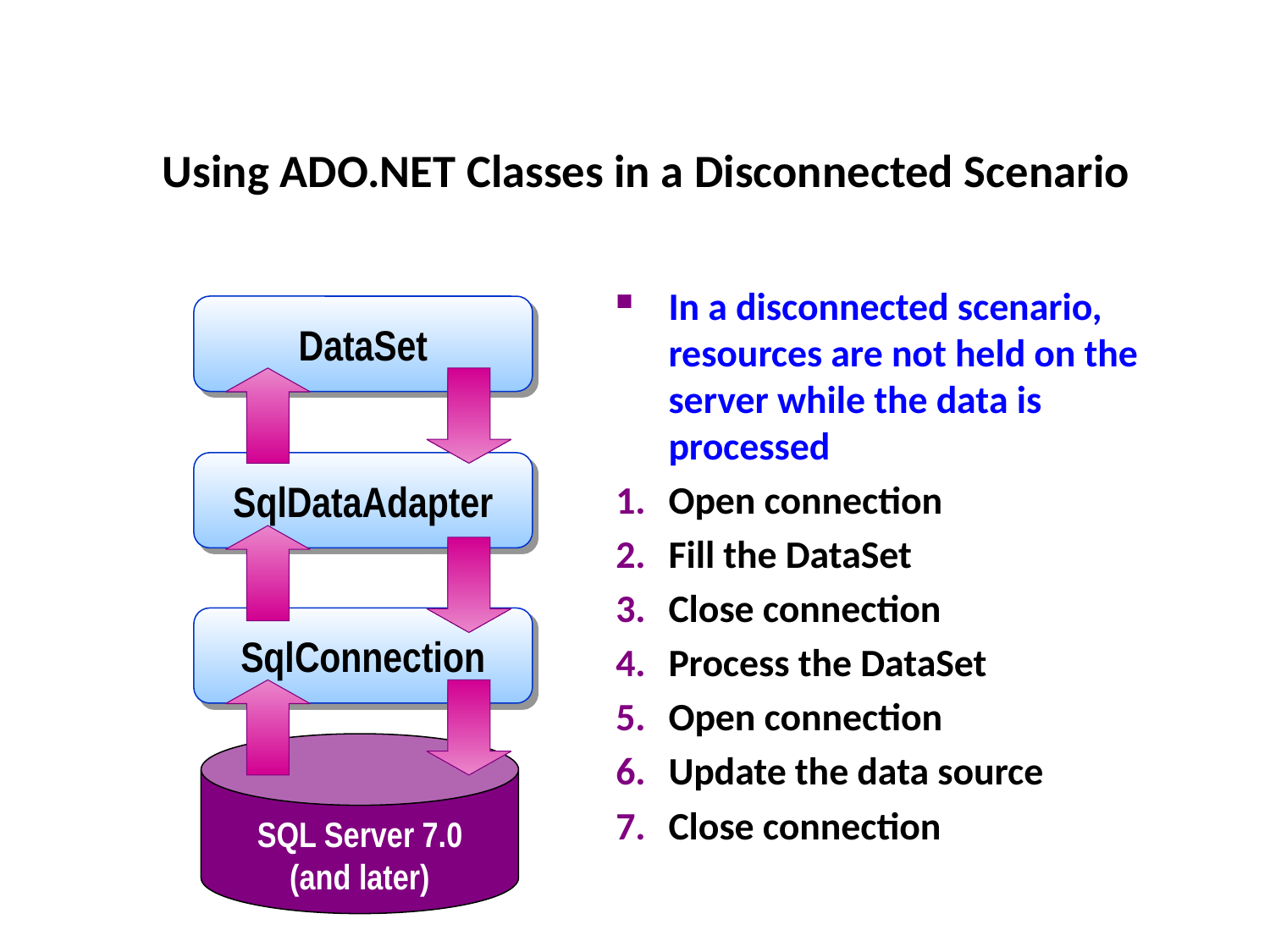

# Using ADO.NET Classes in a Disconnected Scenario
In a disconnected scenario, resources are not held on the server while the data is processed
Open connection
Fill the DataSet
Close connection
Process the DataSet
Open connection
Update the data source
Close connection
DataSet

SqlDataAdapter

SqlConnection

SQL Server 7.0
(and later)